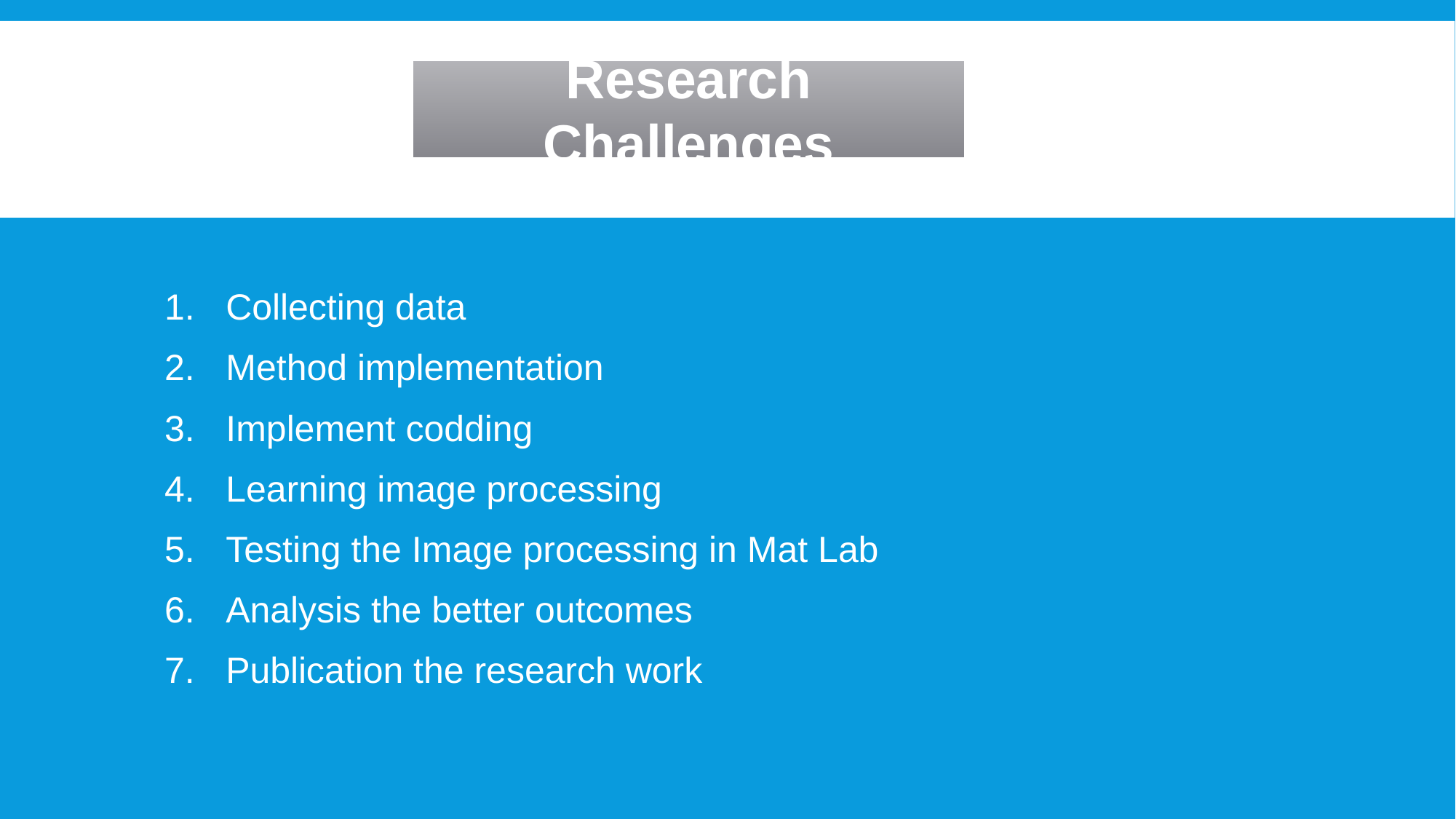

Research Challenges
Collecting data
Method implementation
Implement codding
Learning image processing
Testing the Image processing in Mat Lab
Analysis the better outcomes
Publication the research work